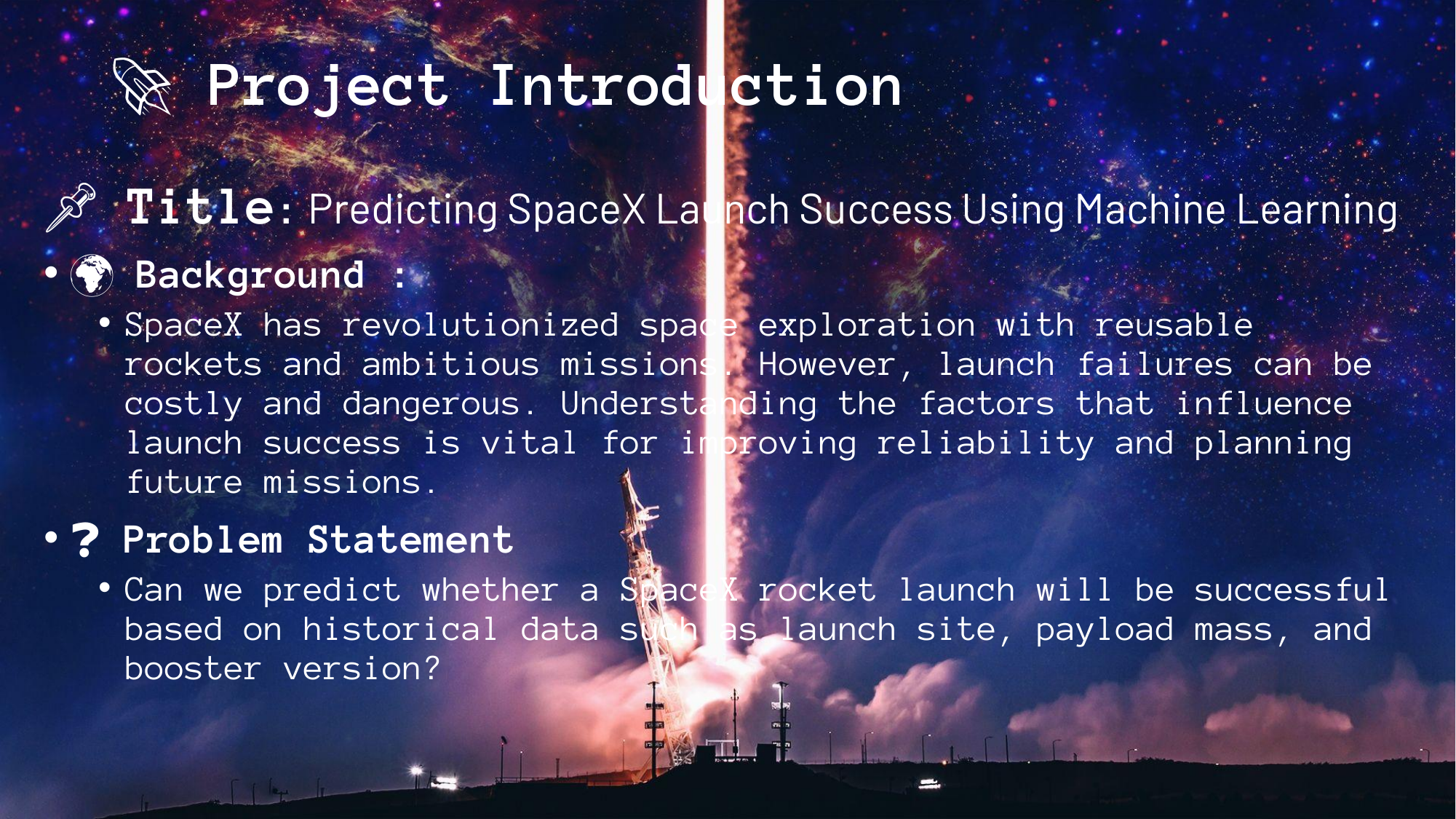

# 🚀 Project Introduction
📌 Title: Predicting SpaceX Launch Success Using Machine Learning
🌍 Background :
SpaceX has revolutionized space exploration with reusable   rockets and ambitious missions. However, launch failures can be costly and dangerous. Understanding the factors that influence launch success is vital for improving reliability and planning future missions.
❓ Problem Statement
Can we predict whether a SpaceX rocket launch will be successful based on historical data such as launch site, payload mass, and booster version?